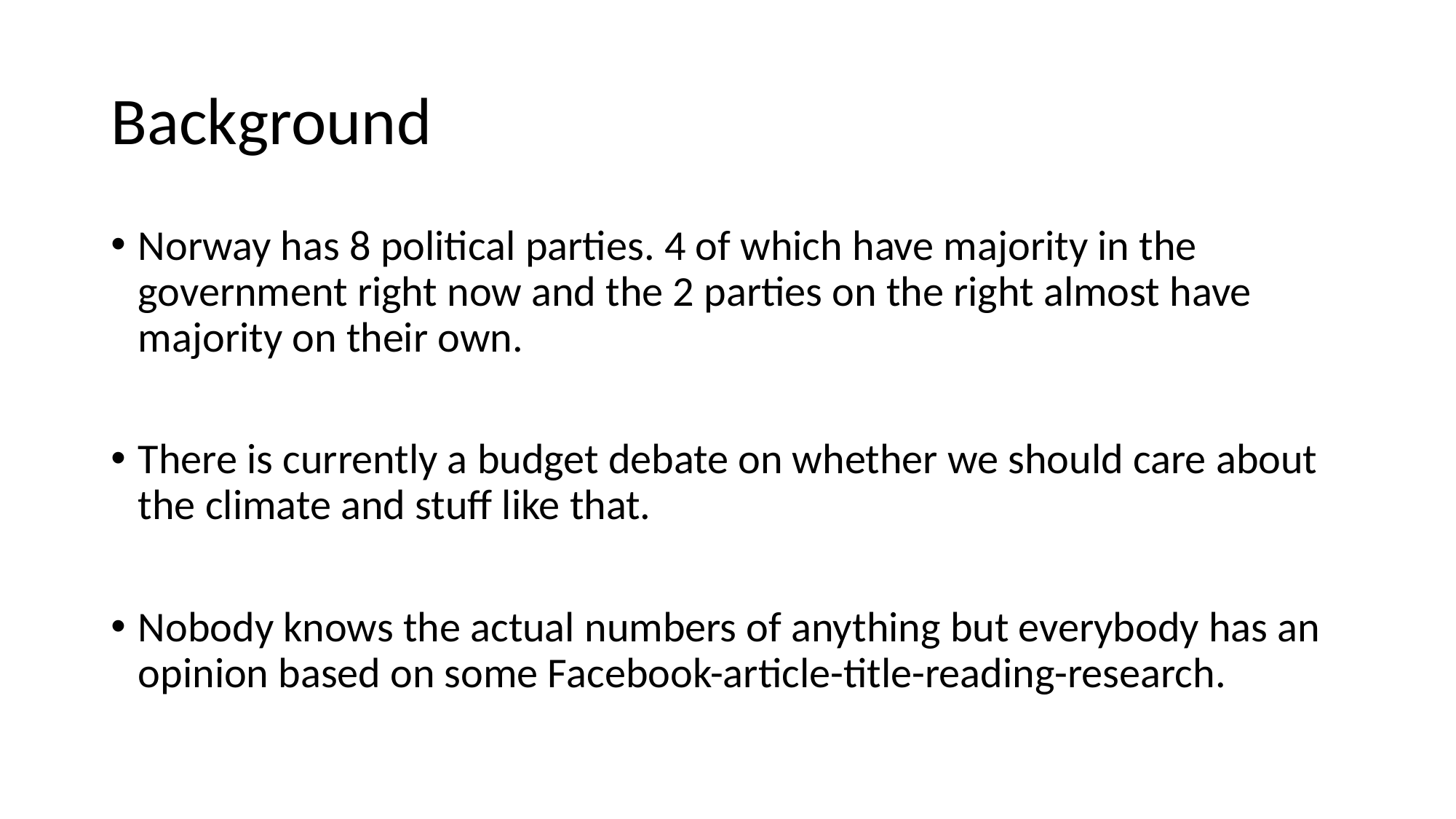

# Background
Norway has 8 political parties. 4 of which have majority in the government right now and the 2 parties on the right almost have majority on their own.

There is currently a budget debate on whether we should care about the climate and stuff like that.

Nobody knows the actual numbers of anything but everybody has an opinion based on some Facebook-article-title-reading-research.